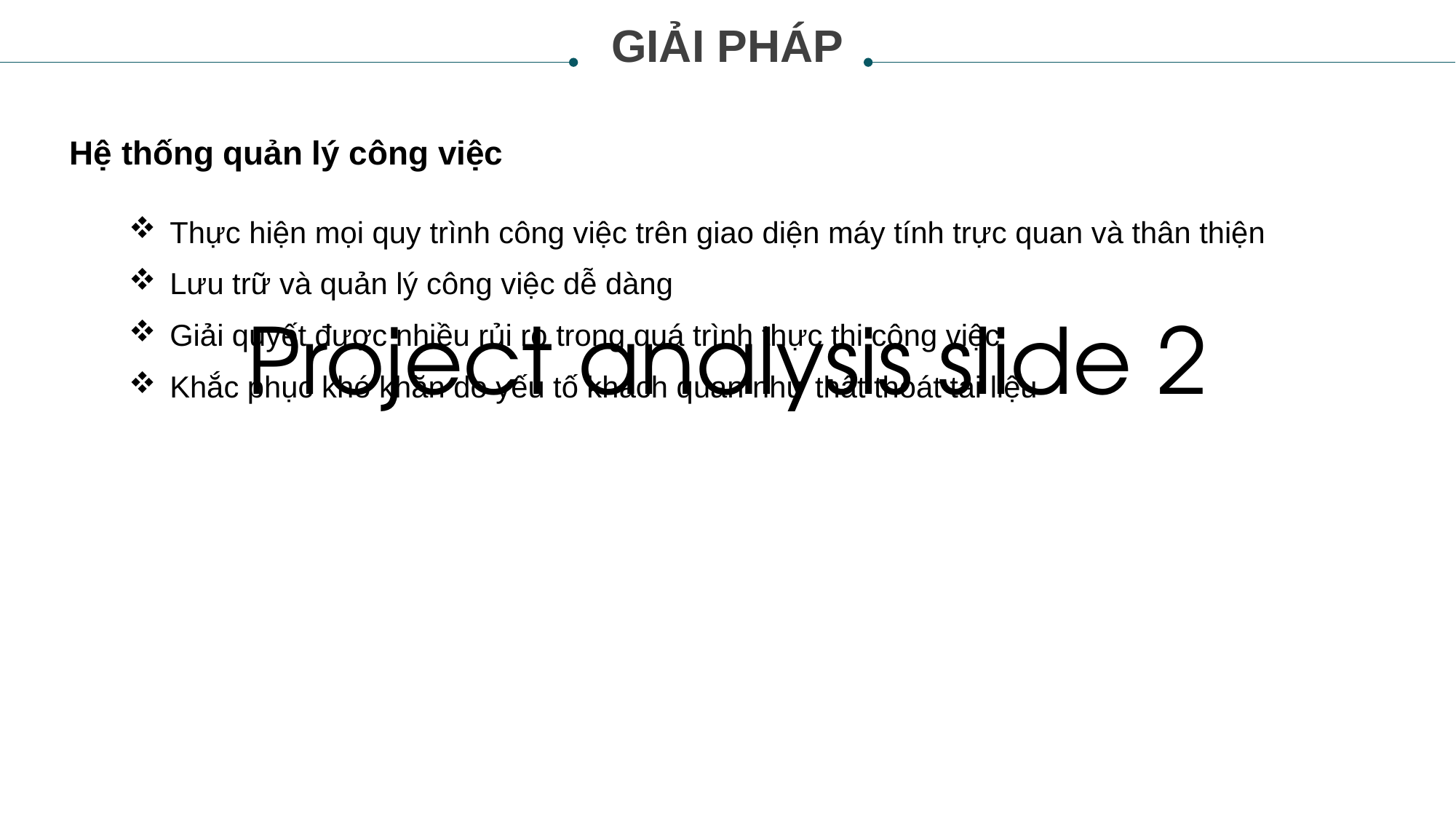

GIẢI PHÁP
Hệ thống quản lý công việc
# Project analysis slide 2
Thực hiện mọi quy trình công việc trên giao diện máy tính trực quan và thân thiện
Lưu trữ và quản lý công việc dễ dàng
Giải quyết được nhiều rủi ro trong quá trình thực thi công việc
Khắc phục khó khăn do yếu tố khách quan như thất thoát tài liệu